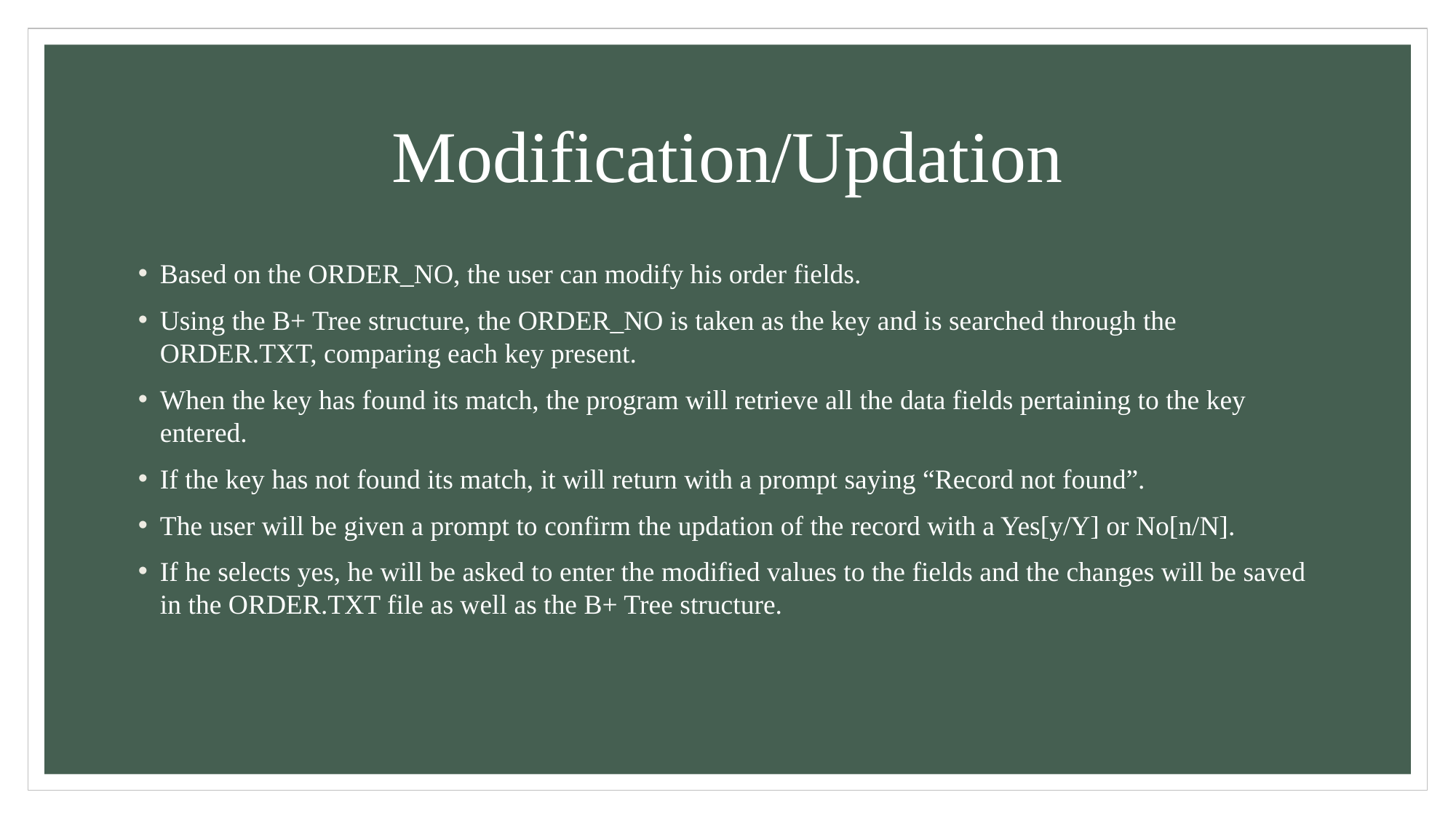

# Modification/Updation
Based on the ORDER_NO, the user can modify his order fields.
Using the B+ Tree structure, the ORDER_NO is taken as the key and is searched through the ORDER.TXT, comparing each key present.
When the key has found its match, the program will retrieve all the data fields pertaining to the key entered.
If the key has not found its match, it will return with a prompt saying “Record not found”.
The user will be given a prompt to confirm the updation of the record with a Yes[y/Y] or No[n/N].
If he selects yes, he will be asked to enter the modified values to the fields and the changes will be saved in the ORDER.TXT file as well as the B+ Tree structure.